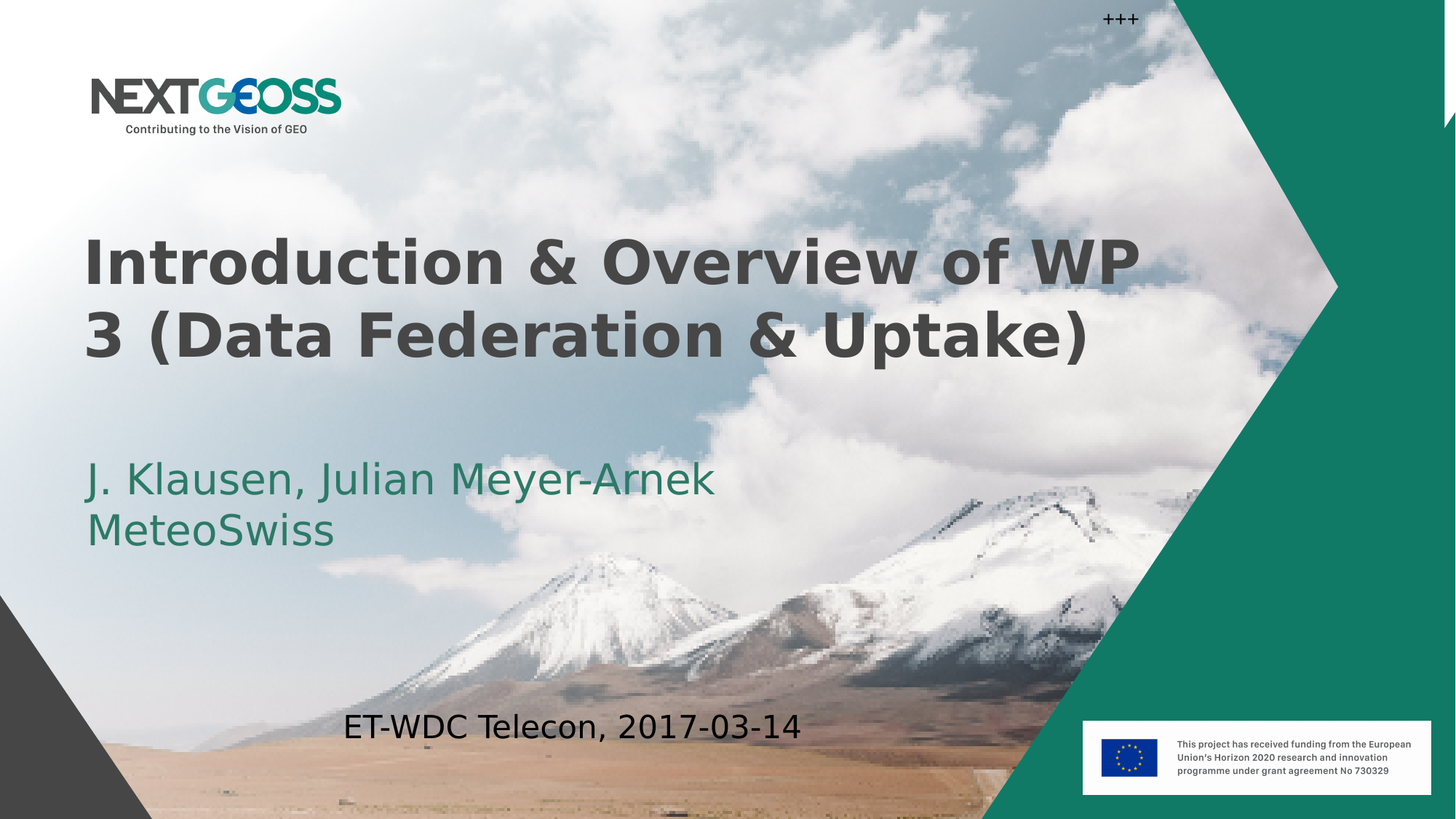

+++
# Introduction & Overview of WP 3 (Data Federation & Uptake)
J. Klausen, Julian Meyer-Arnek
MeteoSwiss
ET-WDC Telecon, 2017-03-14